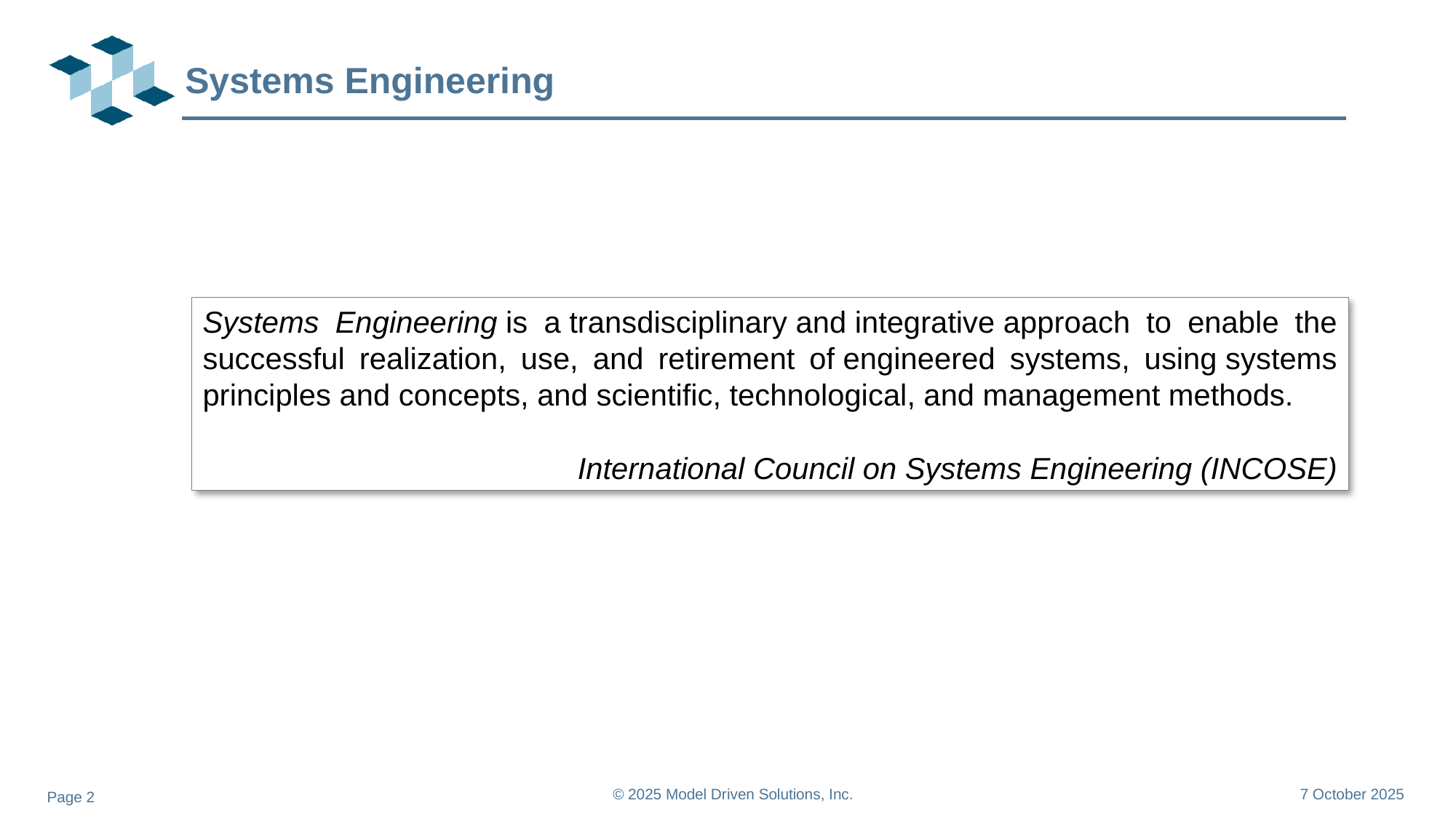

# Systems Engineering
Systems Engineering is a transdisciplinary and integrative approach to enable the successful realization, use, and retirement of engineered systems, using systems principles and concepts, and scientific, technological, and management methods.

International Council on Systems Engineering (INCOSE)
© 2025 Model Driven Solutions, Inc.
7 October 2025